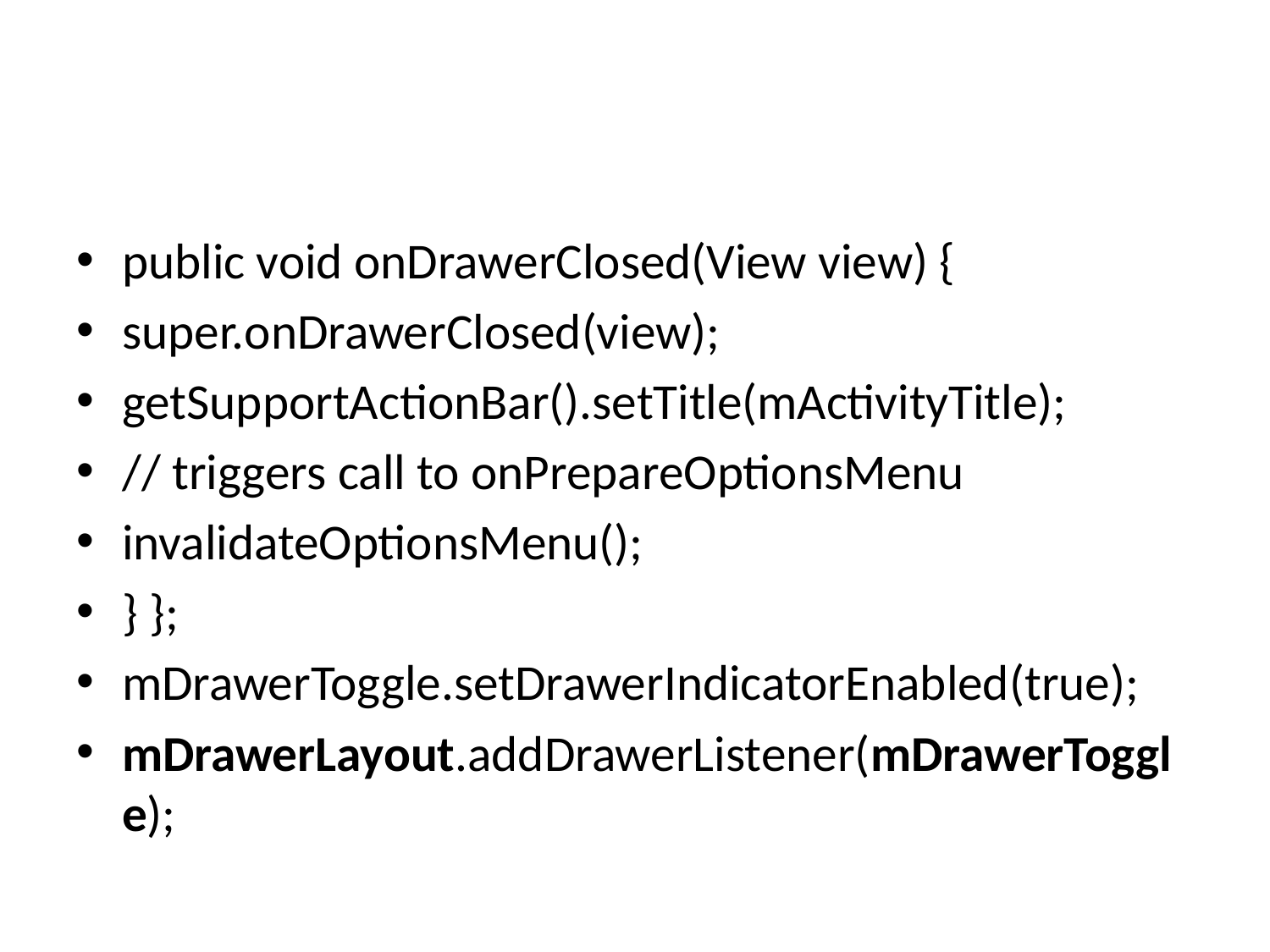

#
public void onDrawerClosed(View view) {
super.onDrawerClosed(view);
getSupportActionBar().setTitle(mActivityTitle);
// triggers call to onPrepareOptionsMenu
invalidateOptionsMenu();
} };
mDrawerToggle.setDrawerIndicatorEnabled(true);
mDrawerLayout.addDrawerListener(mDrawerToggle);